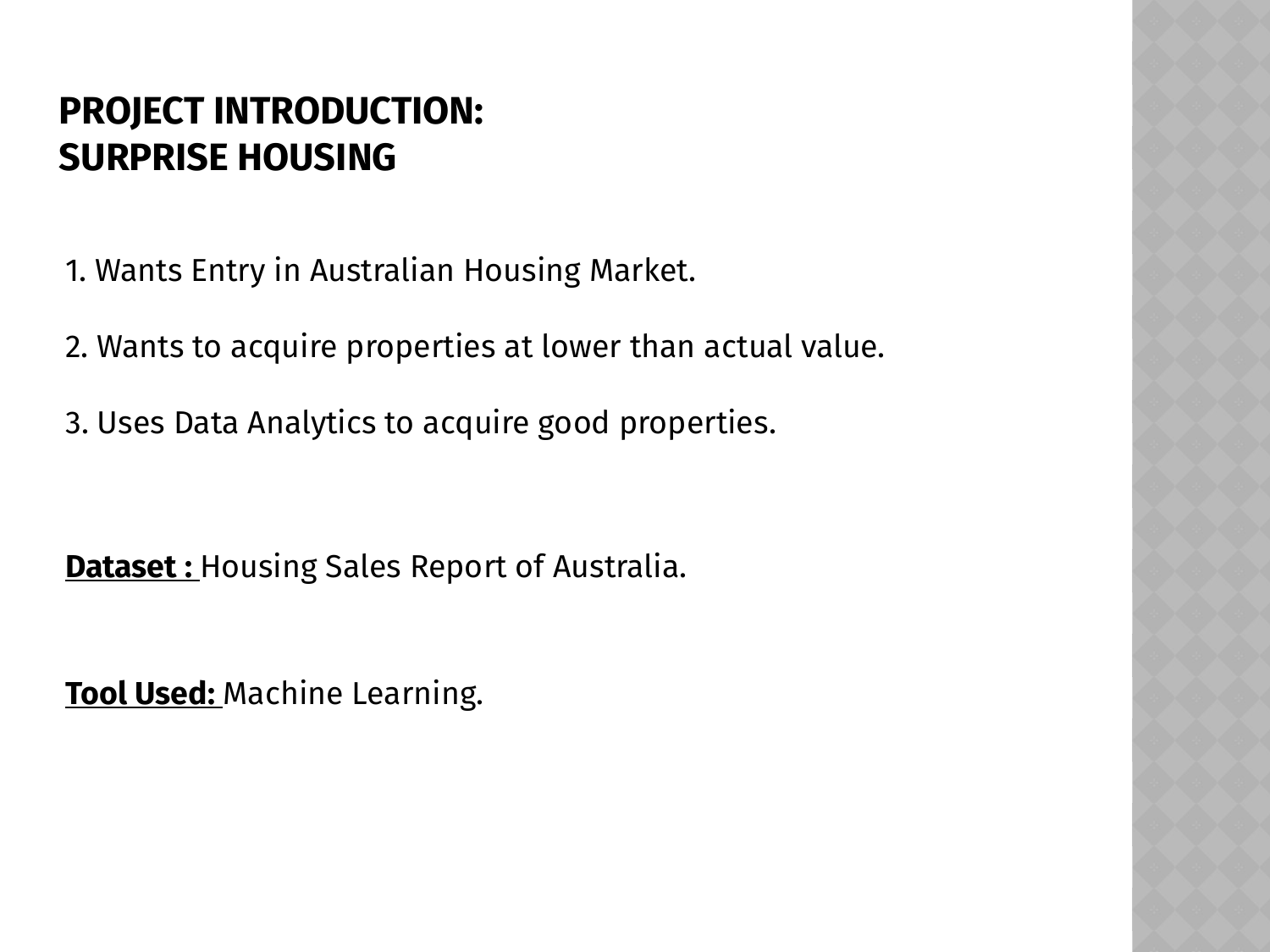

# Project Introduction: Surprise Housing
1. Wants Entry in Australian Housing Market.

2. Wants to acquire properties at lower than actual value.

3. Uses Data Analytics to acquire good properties.
Dataset : Housing Sales Report of Australia.
Tool Used: Machine Learning.